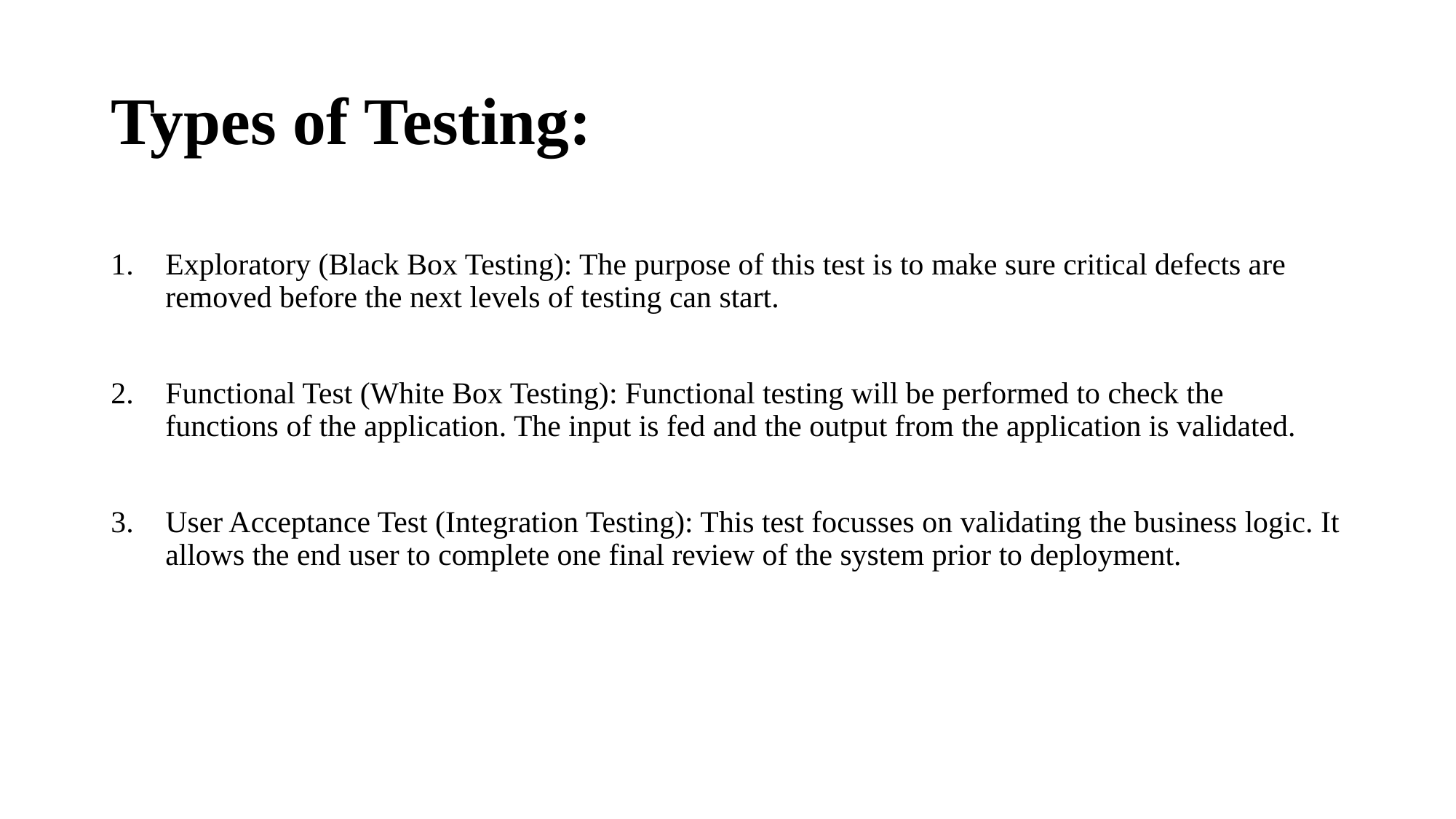

# Types of Testing:

Exploratory (Black Box Testing): The purpose of this test is to make sure critical defects are removed before the next levels of testing can start.

Functional Test (White Box Testing): Functional testing will be performed to check the functions of the application. The input is fed and the output from the application is validated.

User Acceptance Test (Integration Testing): This test focusses on validating the business logic. It allows the end user to complete one final review of the system prior to deployment.